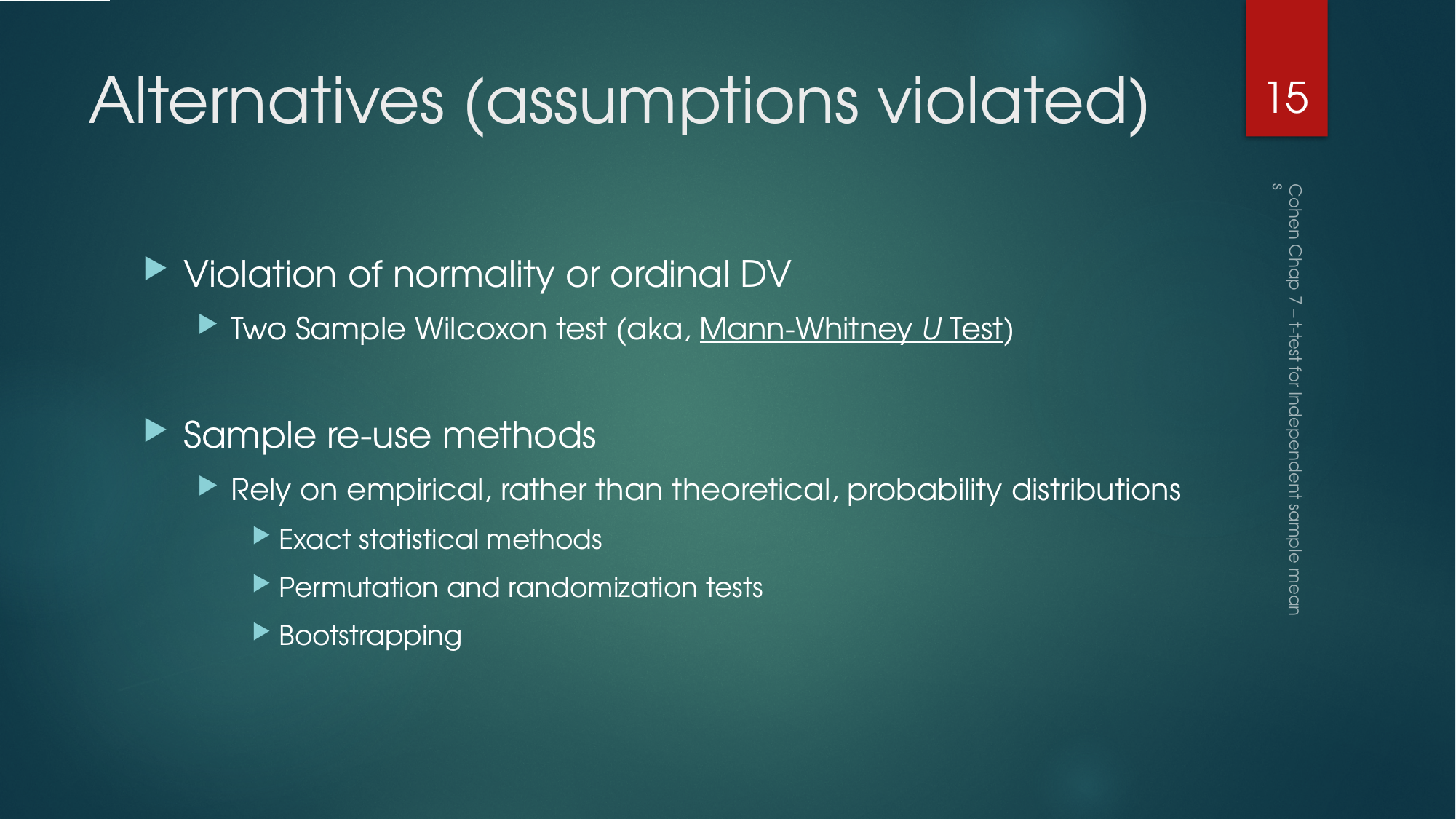

15
# Alternatives (assumptions violated)
Violation of normality or ordinal DV
Two Sample Wilcoxon test (aka, Mann-Whitney U Test)

Sample re-use methods
Rely on empirical, rather than theoretical, probability distributions
Exact statistical methods
Permutation and randomization tests
Bootstrapping
Cohen Chap 7 – t-test for Independent sample means